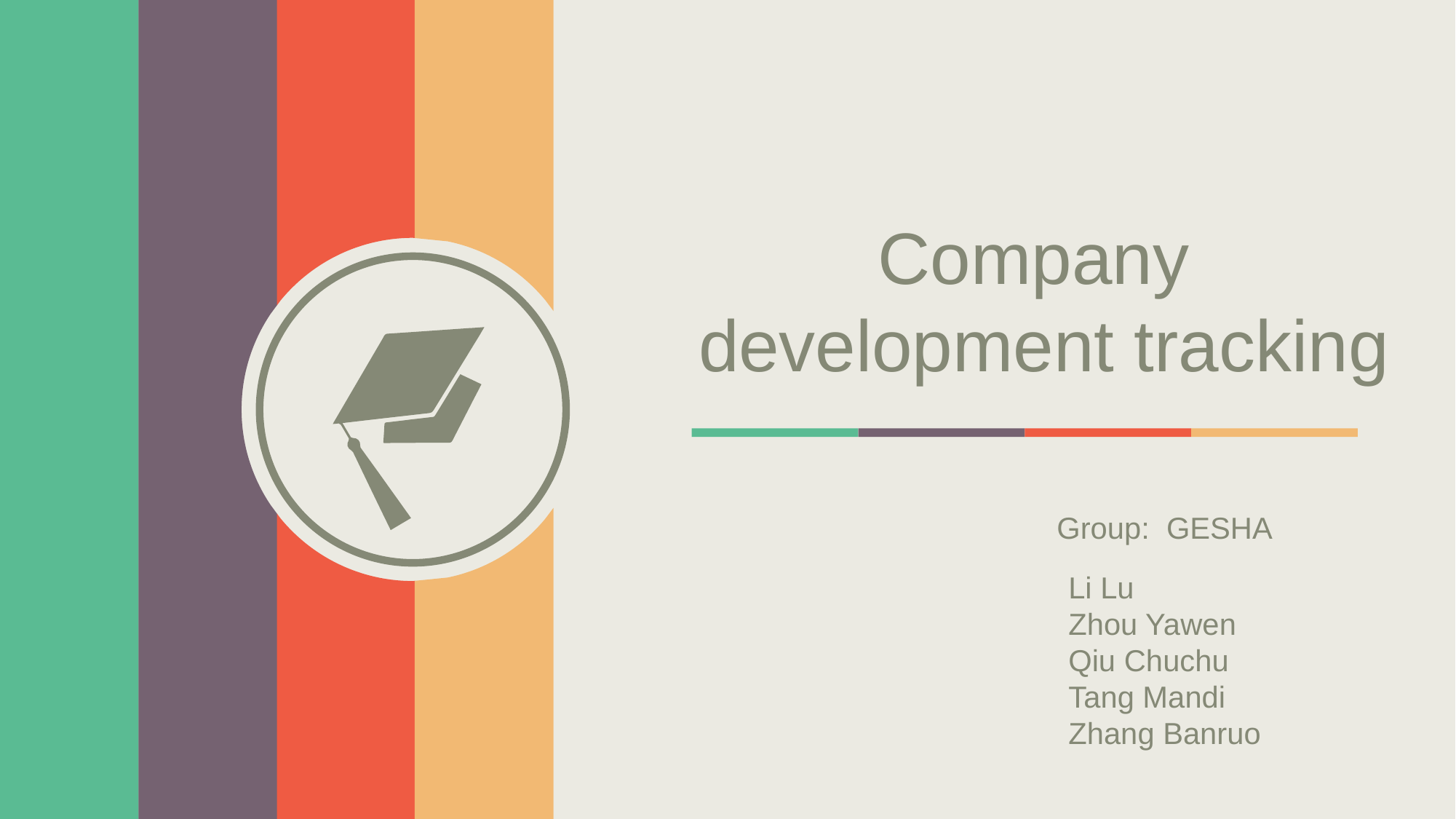

Company
development tracking

Group:  GESHA
Li Lu
Zhou Yawen
Qiu Chuchu
Tang Mandi
Zhang Banruo